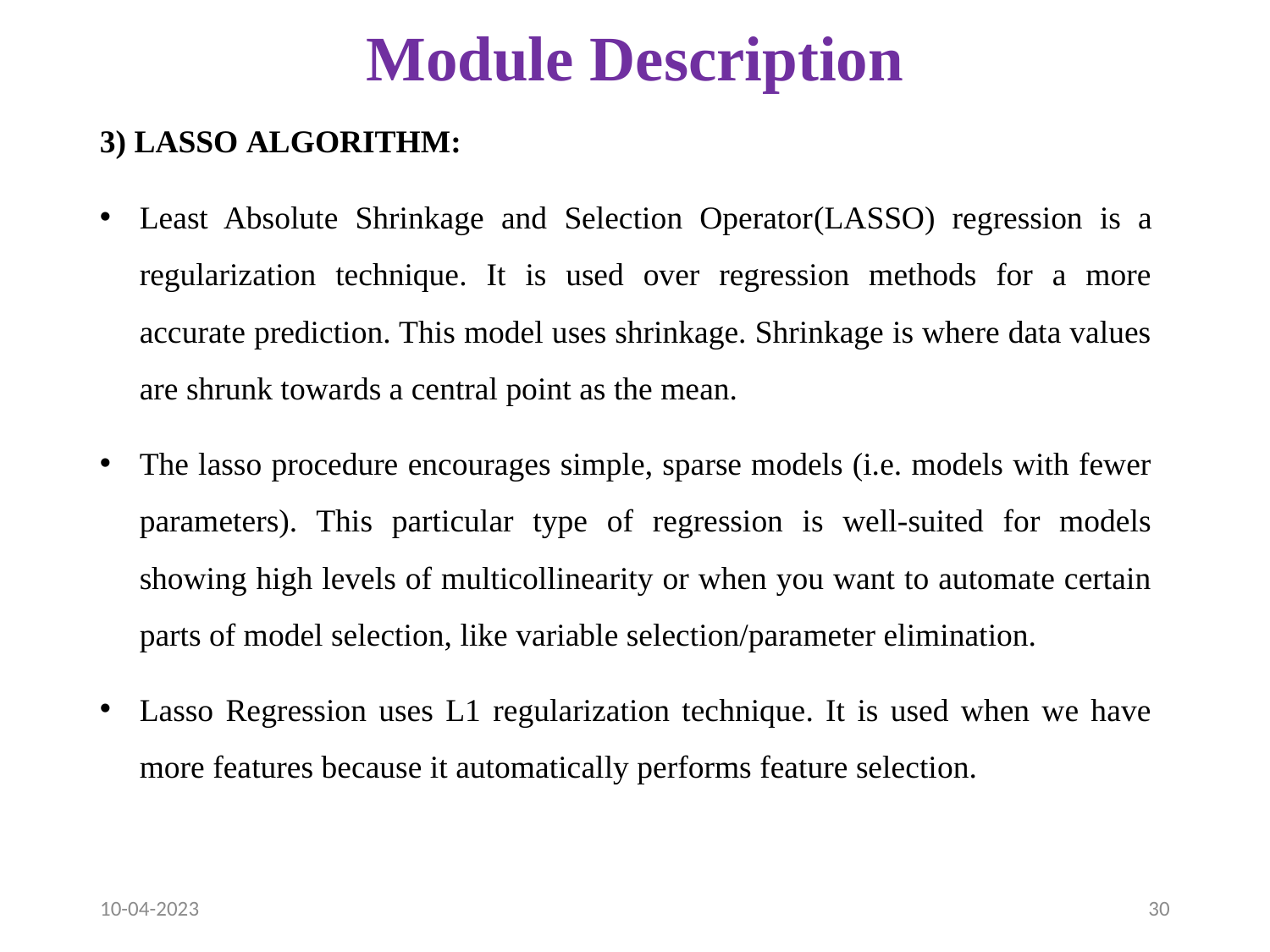

# Module Description
3) LASSO ALGORITHM:

Least Absolute Shrinkage and Selection Operator(LASSO) regression is a regularization technique. It is used over regression methods for a more accurate prediction. This model uses shrinkage. Shrinkage is where data values are shrunk towards a central point as the mean.
The lasso procedure encourages simple, sparse models (i.e. models with fewer parameters). This particular type of regression is well-suited for models showing high levels of multicollinearity or when you want to automate certain parts of model selection, like variable selection/parameter elimination.
Lasso Regression uses L1 regularization technique. It is used when we have more features because it automatically performs feature selection.

10-04-2023
30